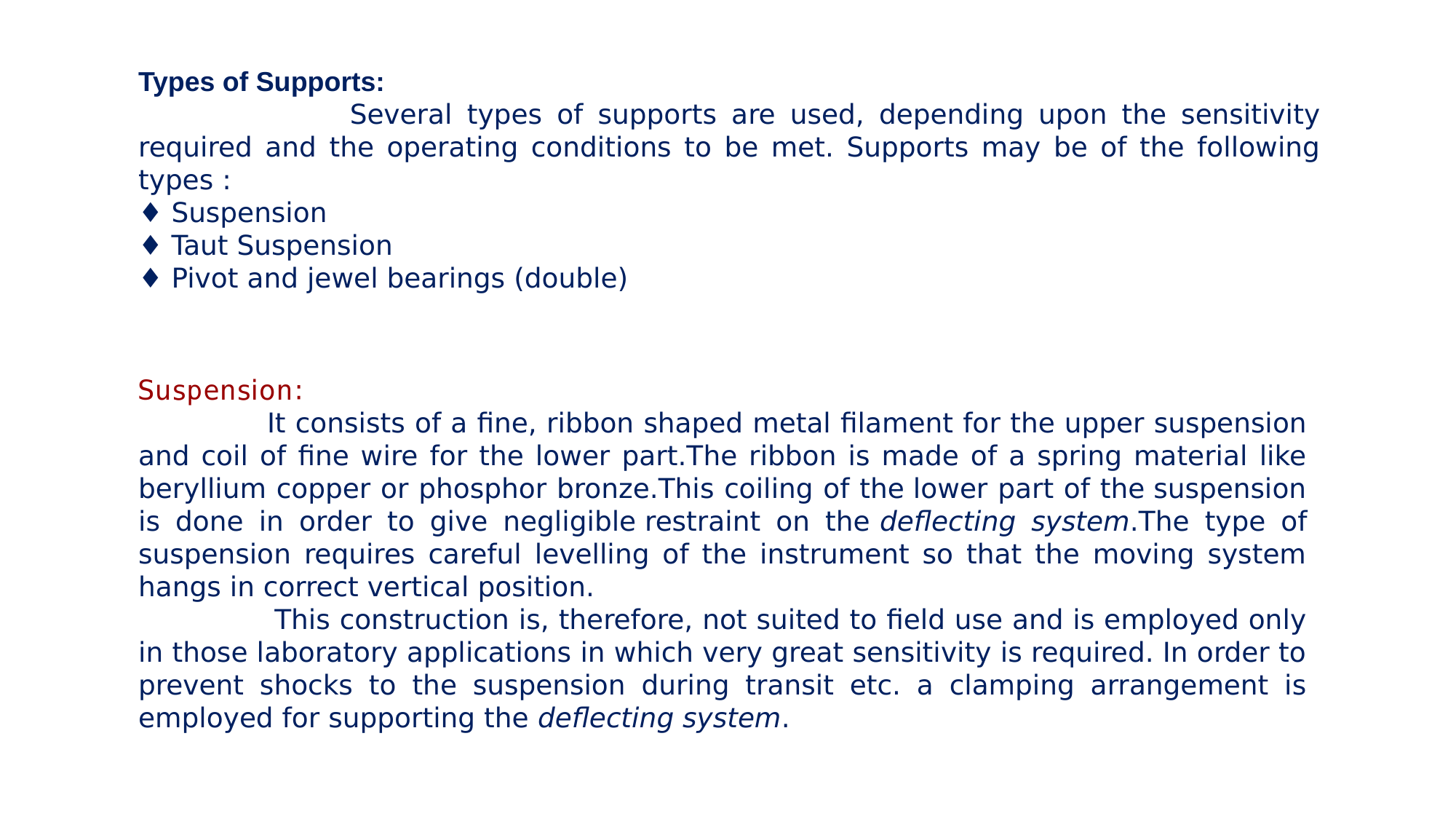

Types of Supports:
                  Several types of supports are used, depending upon the sensitivity required and the operating conditions to be met. Supports may be of the following types :
♦ Suspension
♦ Taut Suspension
♦ Pivot and jewel bearings (double)
Suspension:
              It consists of a fine, ribbon shaped metal filament for the upper suspension and coil of fine wire for the lower part.The ribbon is made of a spring material like beryllium copper or phosphor bronze.This coiling of the lower part of the suspension is done in order to give negligible restraint on the deflecting system.The type of suspension requires careful levelling of the instrument so that the moving system hangs in correct vertical position.
               This construction is, therefore, not suited to field use and is employed only in those laboratory applications in which very great sensitivity is required. In order to prevent shocks to the suspension during transit etc. a clamping arrangement is employed for supporting the deflecting system.